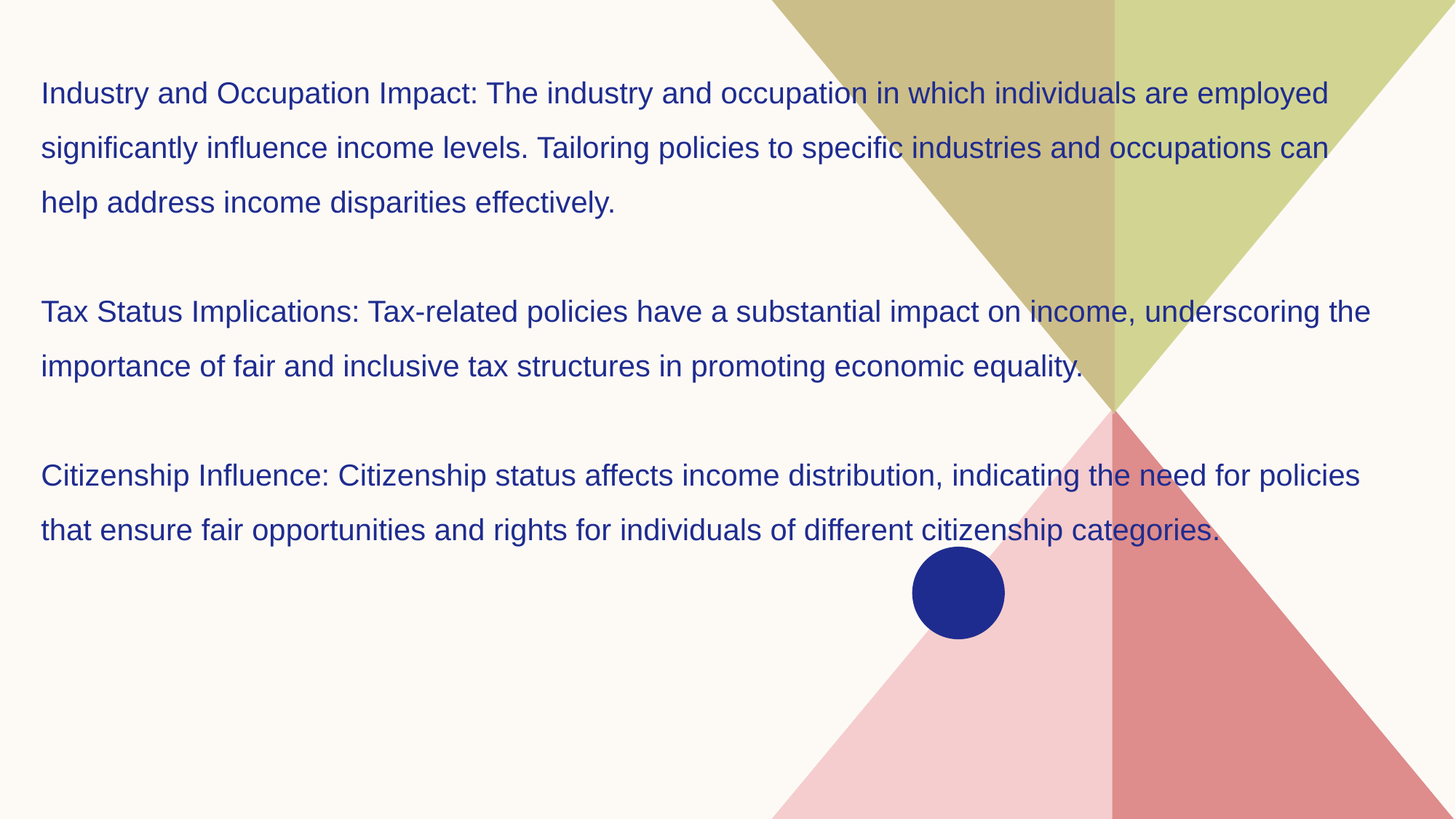

Industry and Occupation Impact: The industry and occupation in which individuals are employed significantly influence income levels. Tailoring policies to specific industries and occupations can help address income disparities effectively.

Tax Status Implications: Tax-related policies have a substantial impact on income, underscoring the importance of fair and inclusive tax structures in promoting economic equality.

Citizenship Influence: Citizenship status affects income distribution, indicating the need for policies that ensure fair opportunities and rights for individuals of different citizenship categories.